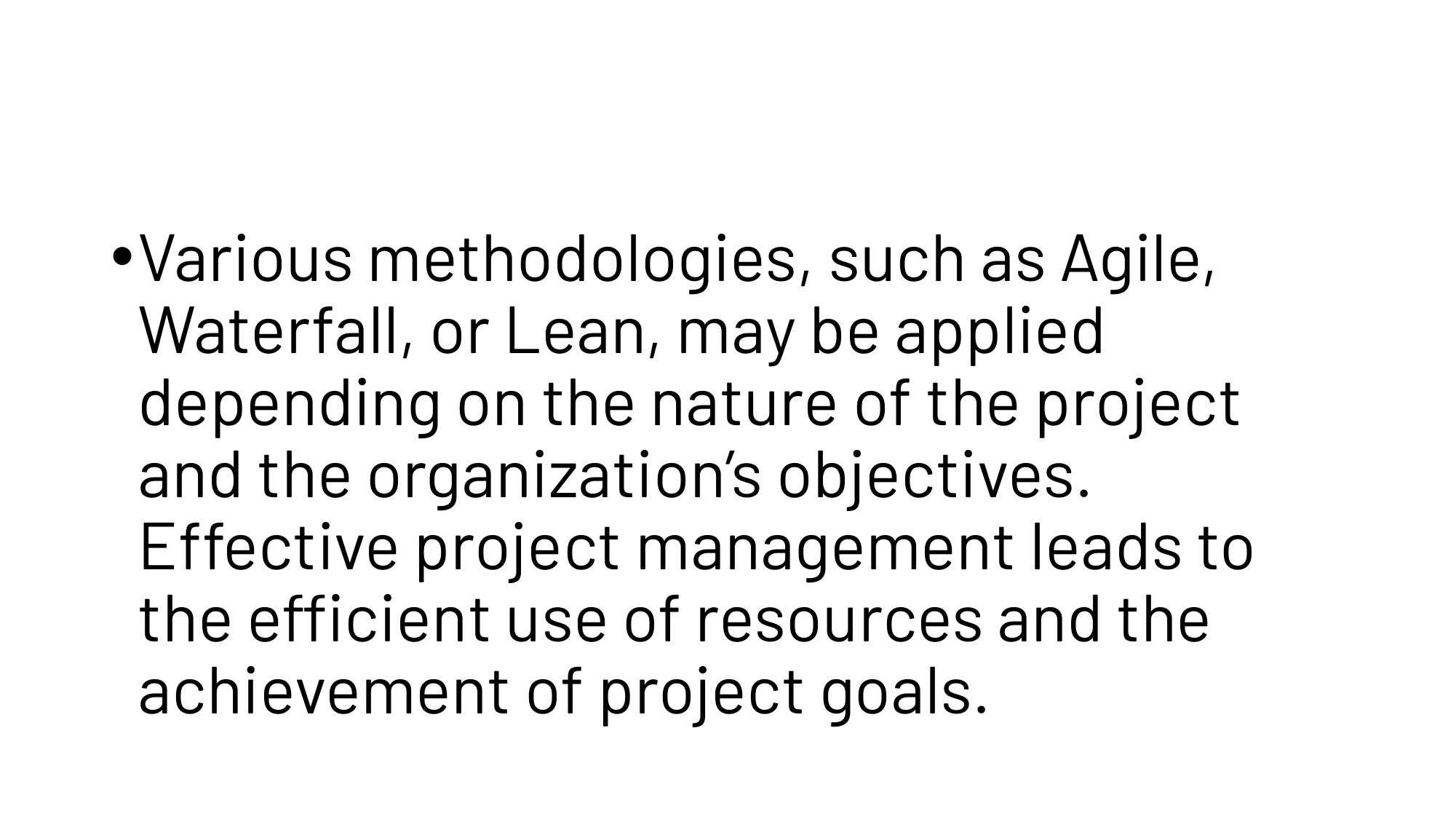

#
Various methodologies, such as Agile, Waterfall, or Lean, may be applied depending on the nature of the project and the organization’s objectives. Effective project management leads to the efficient use of resources and the achievement of project goals.